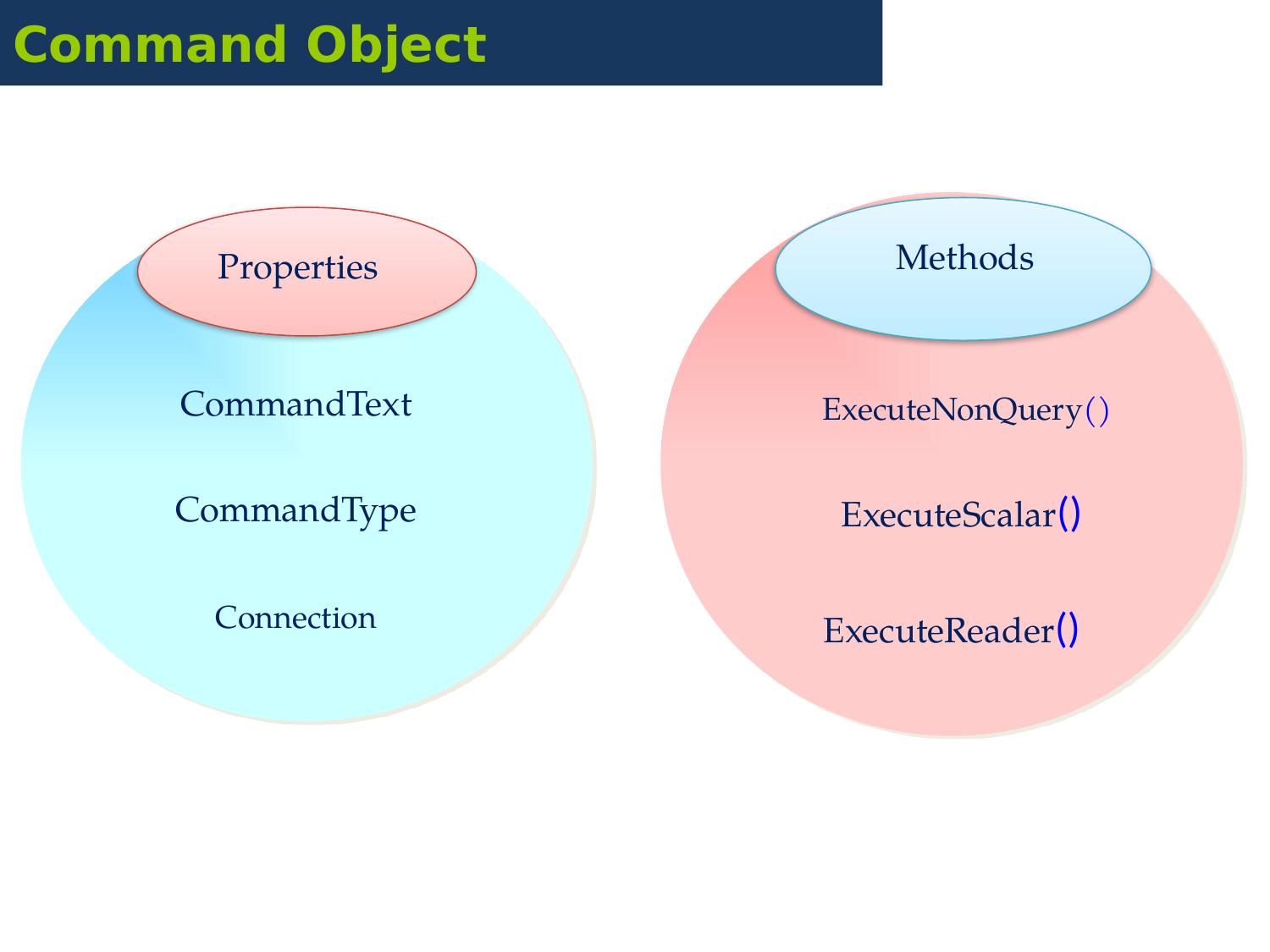

# Command Object

Methods
Properties
CommandText
ExecuteNonQuery()
CommandType
ExecuteScalar()
Connection
ExecuteReader()